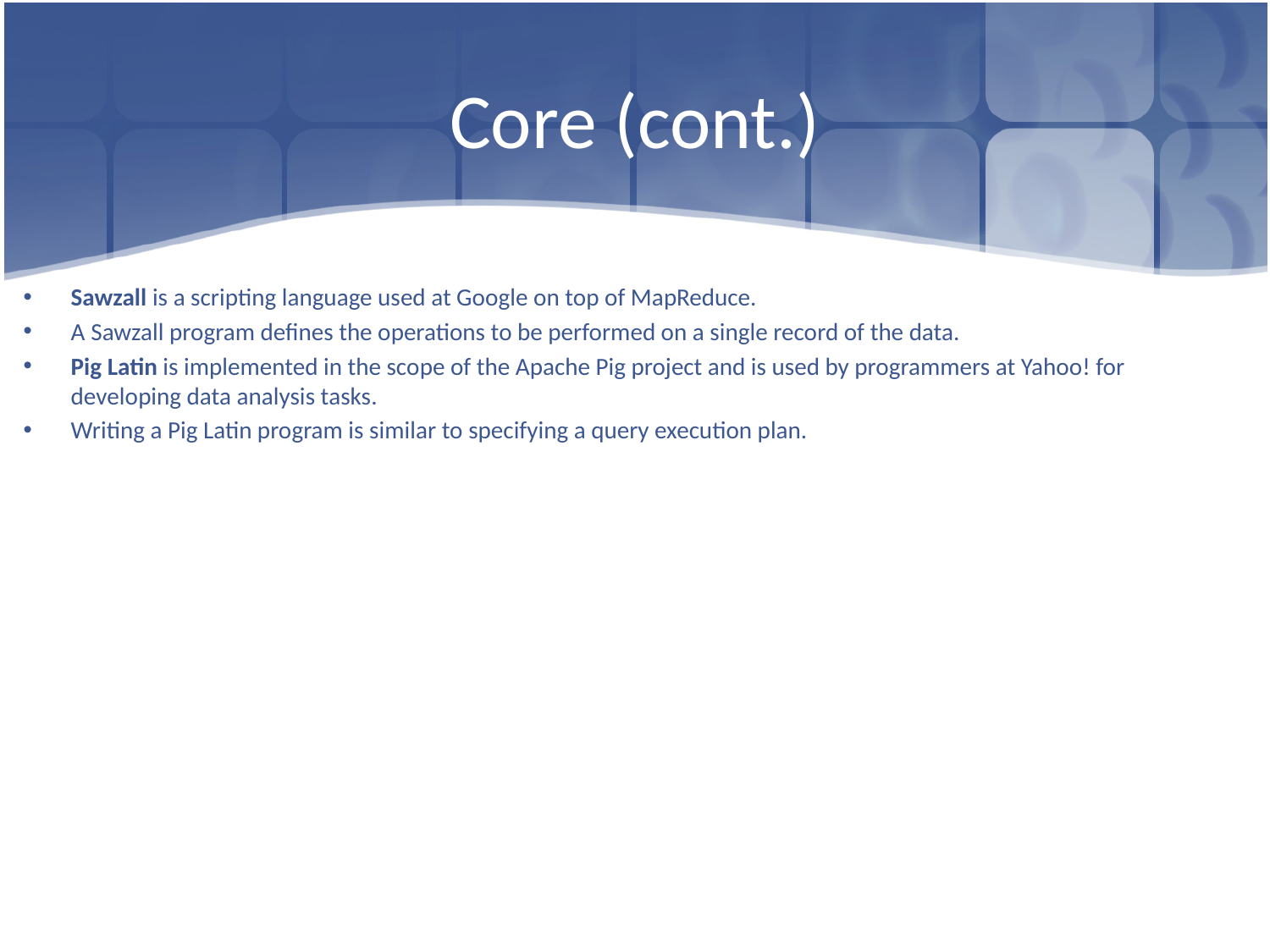

# Core (cont.)
Sawzall is a scripting language used at Google on top of MapReduce.
A Sawzall program defines the operations to be performed on a single record of the data.
Pig Latin is implemented in the scope of the Apache Pig project and is used by programmers at Yahoo! for developing data analysis tasks.
Writing a Pig Latin program is similar to specifying a query execution plan.